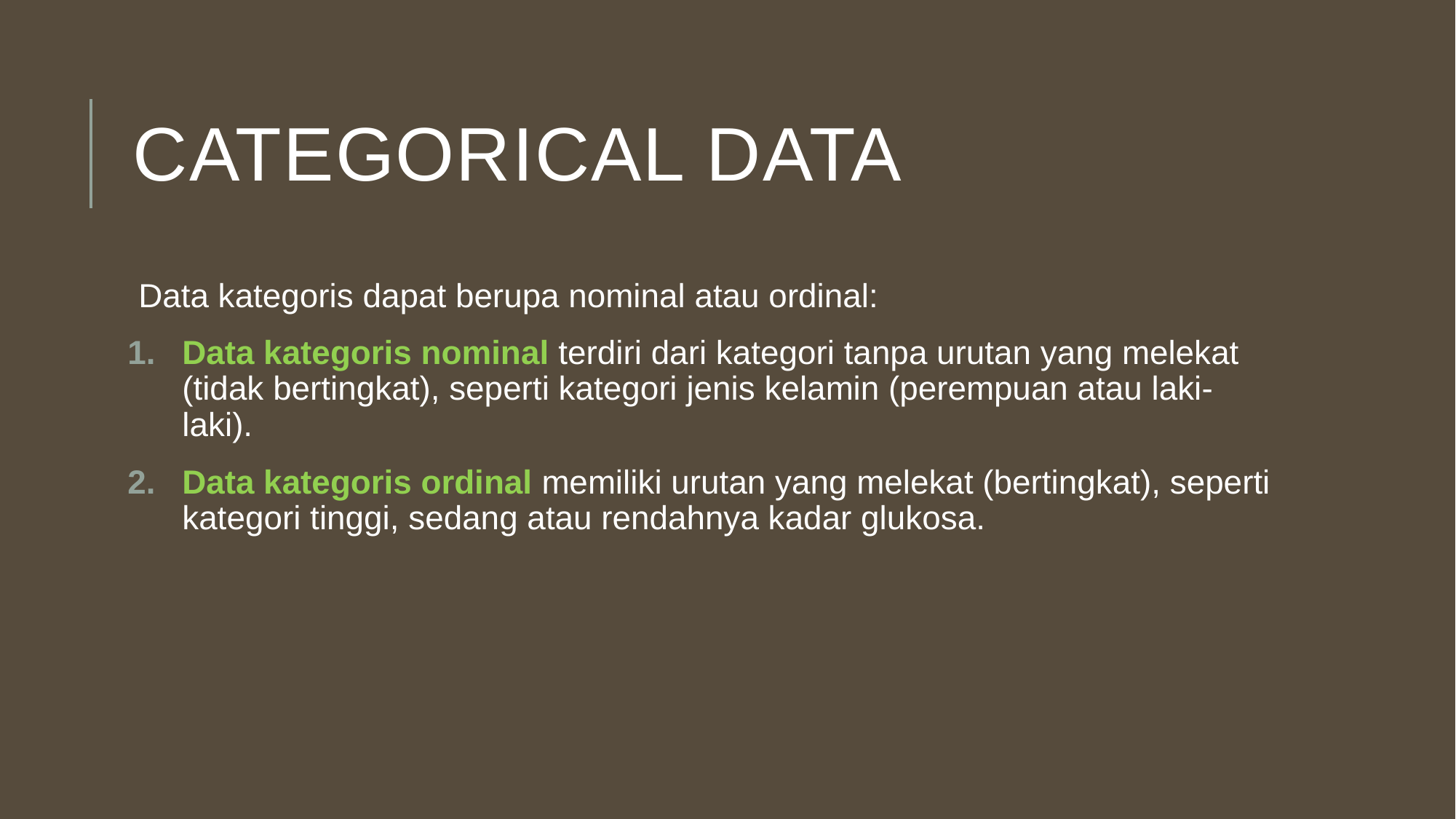

# categorical data
Data kategoris dapat berupa nominal atau ordinal:
Data kategoris nominal terdiri dari kategori tanpa urutan yang melekat (tidak bertingkat), seperti kategori jenis kelamin (perempuan atau laki-laki).
Data kategoris ordinal memiliki urutan yang melekat (bertingkat), seperti kategori tinggi, sedang atau rendahnya kadar glukosa.